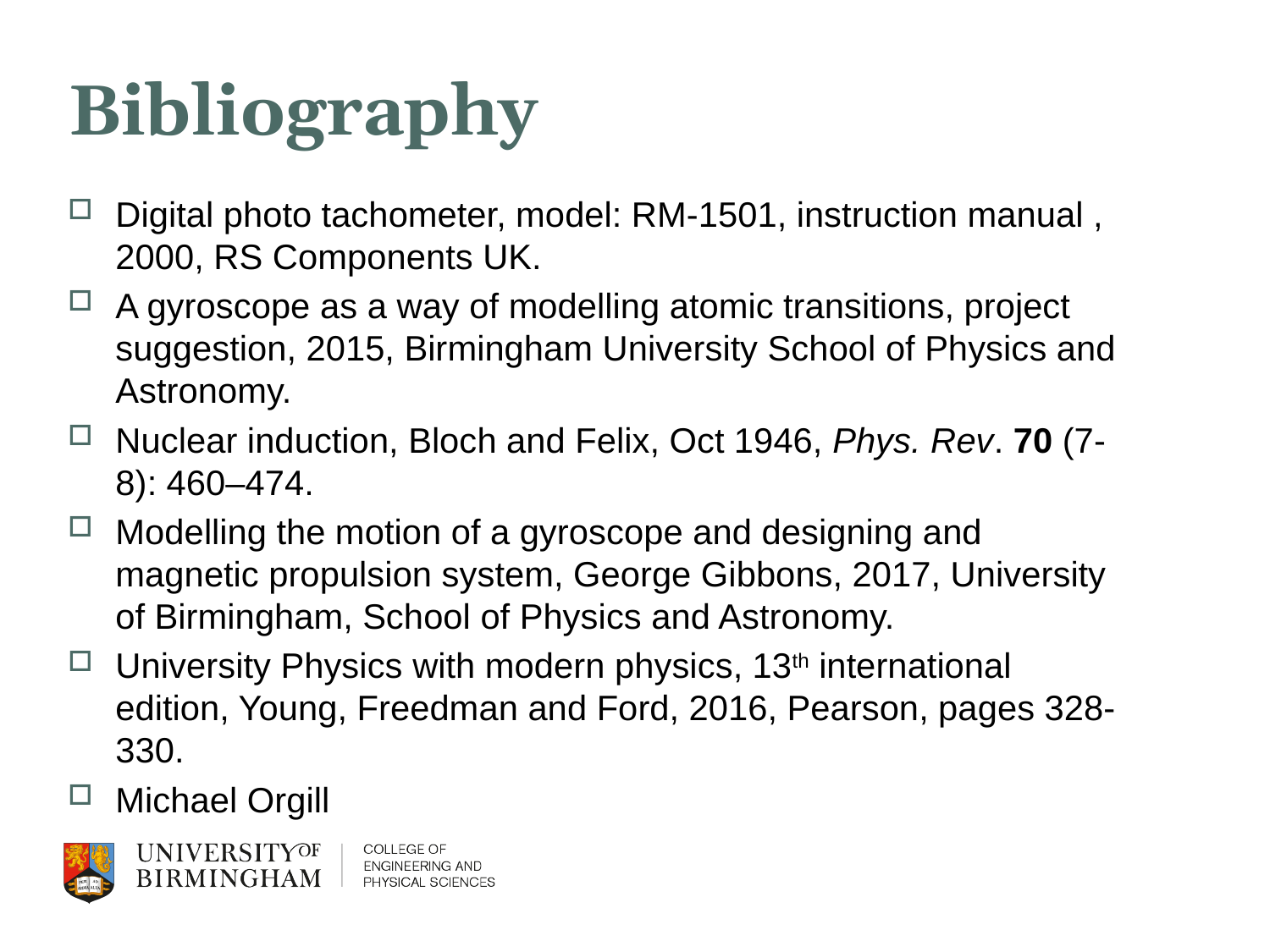

# Bibliography

Digital photo tachometer, model: RM-1501, instruction manual , 2000, RS Components UK.
A gyroscope as a way of modelling atomic transitions, project suggestion, 2015, Birmingham University School of Physics and Astronomy.
Nuclear induction, Bloch and Felix, Oct 1946, Phys. Rev. 70 (7-8): 460–474.
Modelling the motion of a gyroscope and designing and magnetic propulsion system, George Gibbons, 2017, University of Birmingham, School of Physics and Astronomy.
University Physics with modern physics, 13th international edition, Young, Freedman and Ford, 2016, Pearson, pages 328-330.
Michael Orgill